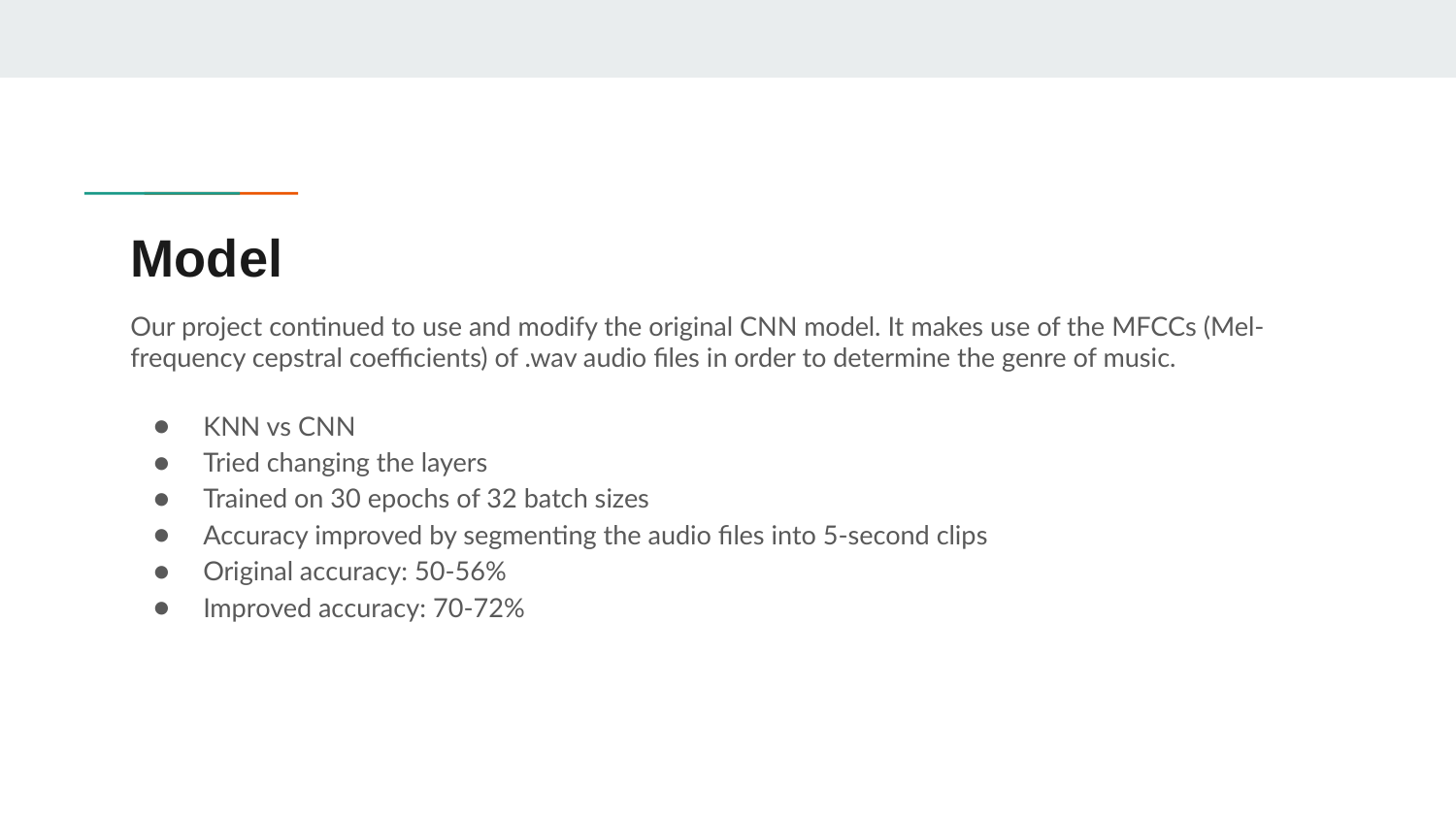

# Model
Our project continued to use and modify the original CNN model. It makes use of the MFCCs (Mel-frequency cepstral coefficients) of .wav audio files in order to determine the genre of music.
KNN vs CNN
Tried changing the layers
Trained on 30 epochs of 32 batch sizes
Accuracy improved by segmenting the audio files into 5-second clips
Original accuracy: 50-56%
Improved accuracy: 70-72%